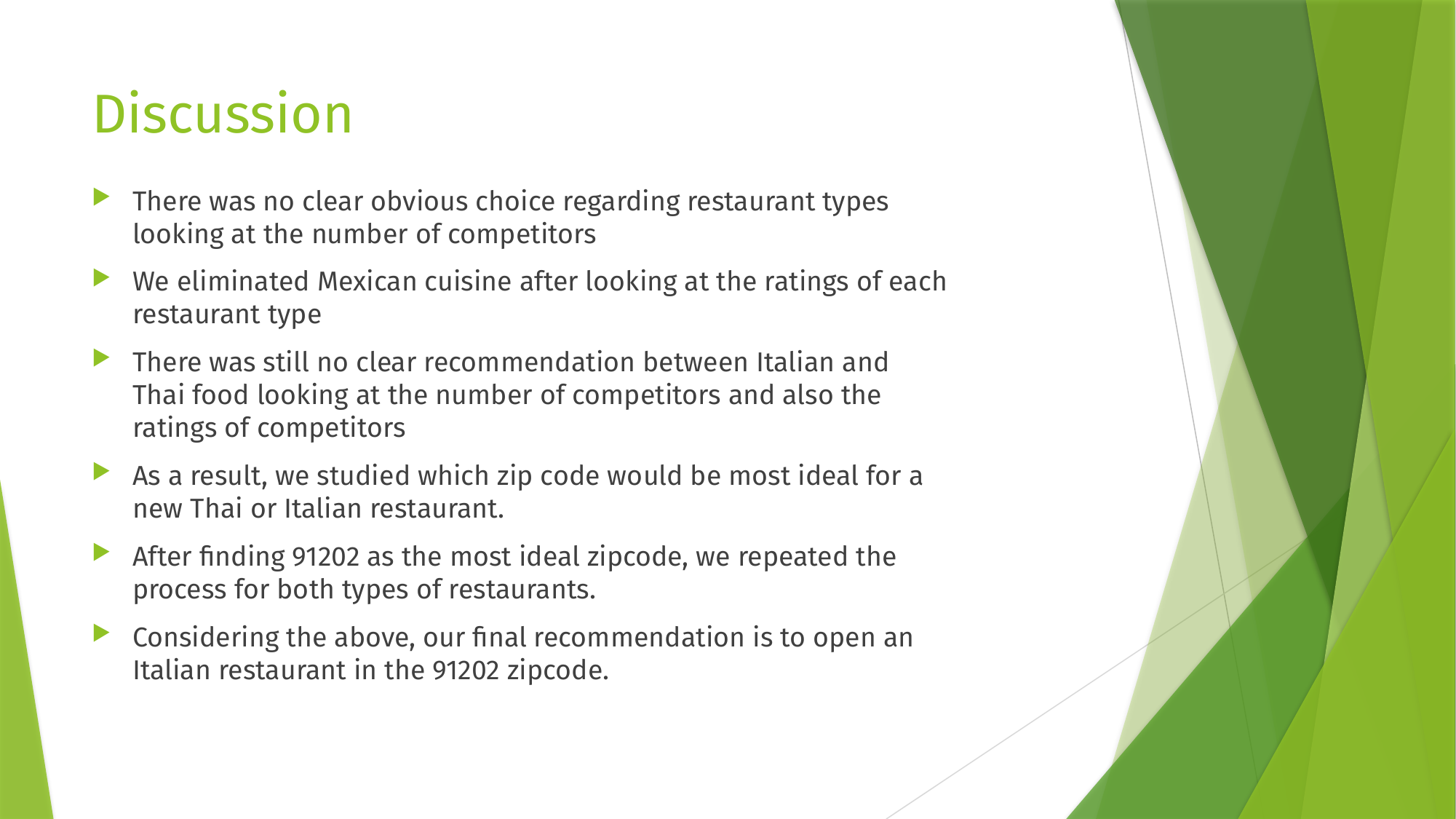

# Discussion
There was no clear obvious choice regarding restaurant types looking at the number of competitors
We eliminated Mexican cuisine after looking at the ratings of each restaurant type
There was still no clear recommendation between Italian and Thai food looking at the number of competitors and also the ratings of competitors
As a result, we studied which zip code would be most ideal for a new Thai or Italian restaurant.
After finding 91202 as the most ideal zipcode, we repeated the process for both types of restaurants.
Considering the above, our final recommendation is to open an Italian restaurant in the 91202 zipcode.